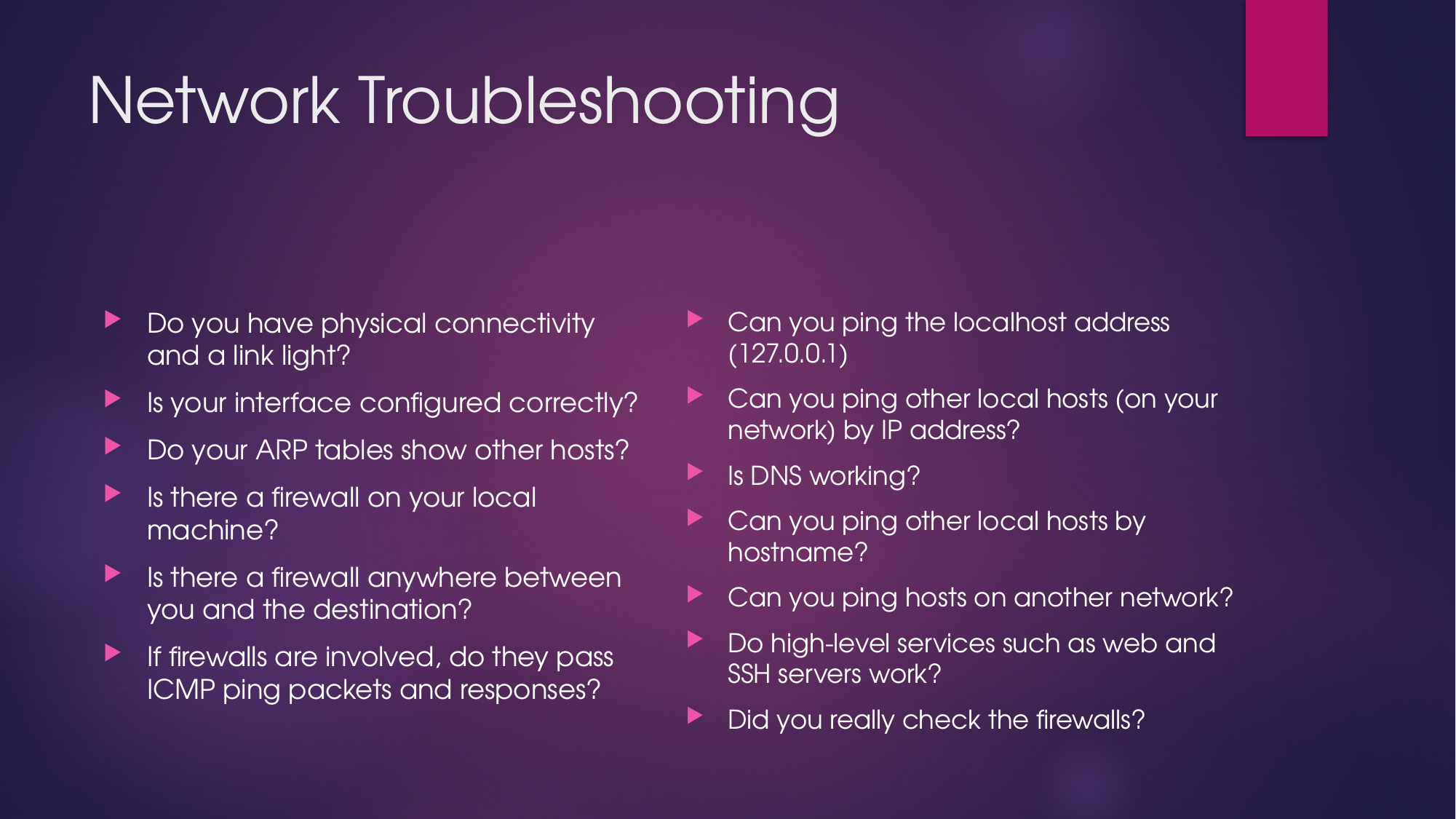

# Network Troubleshooting
Do you have physical connectivity and a link light?
Is your interface configured correctly?
Do your ARP tables show other hosts?
Is there a firewall on your local machine?
Is there a firewall anywhere between you and the destination?
If firewalls are involved, do they pass ICMP ping packets and responses?
Can you ping the localhost address (127.0.0.1)
Can you ping other local hosts (on your network) by IP address?
Is DNS working?
Can you ping other local hosts by hostname?
Can you ping hosts on another network?
Do high-level services such as web and SSH servers work?
Did you really check the firewalls?